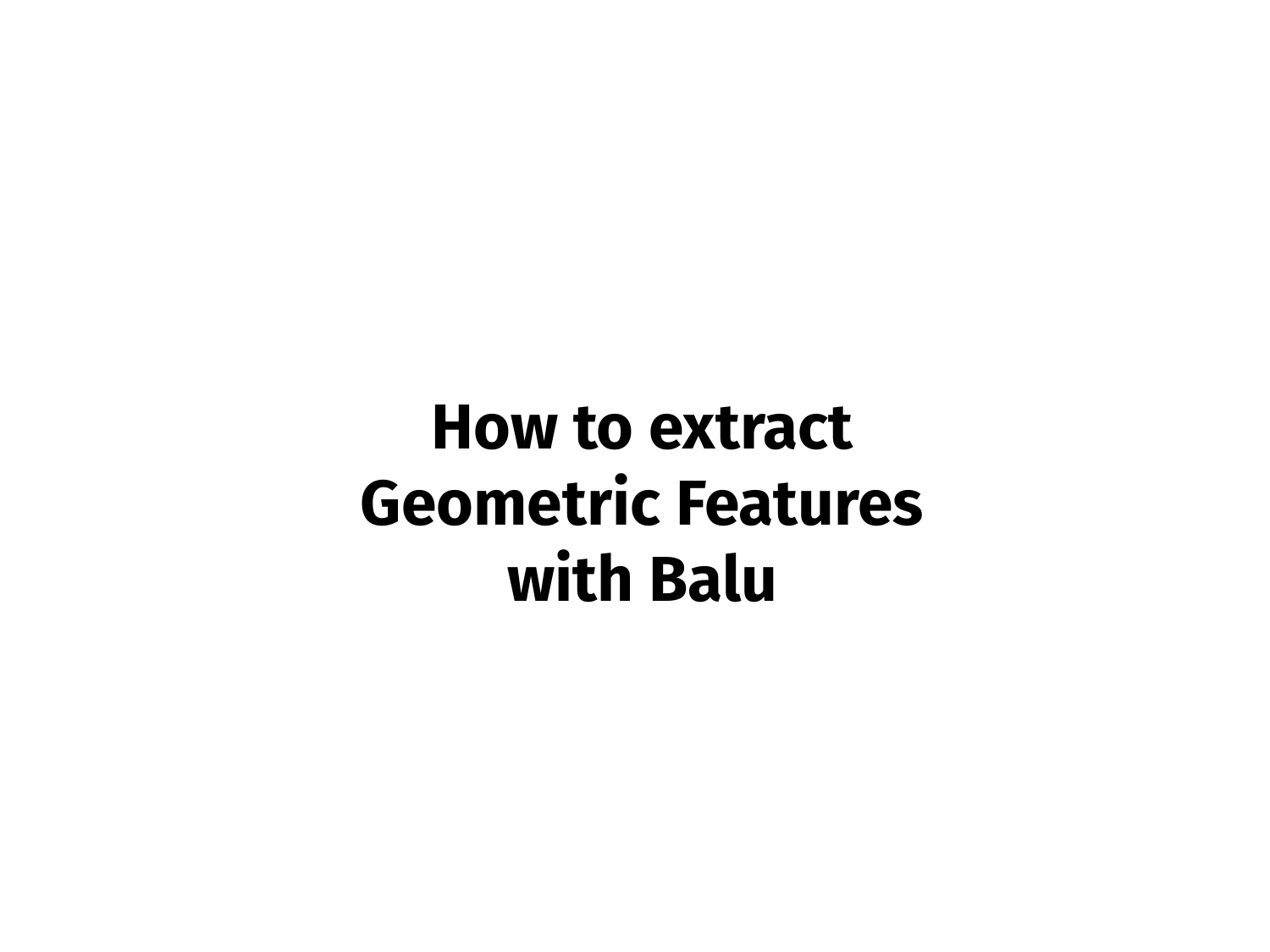

How to extract
Geometric Features
with Balu